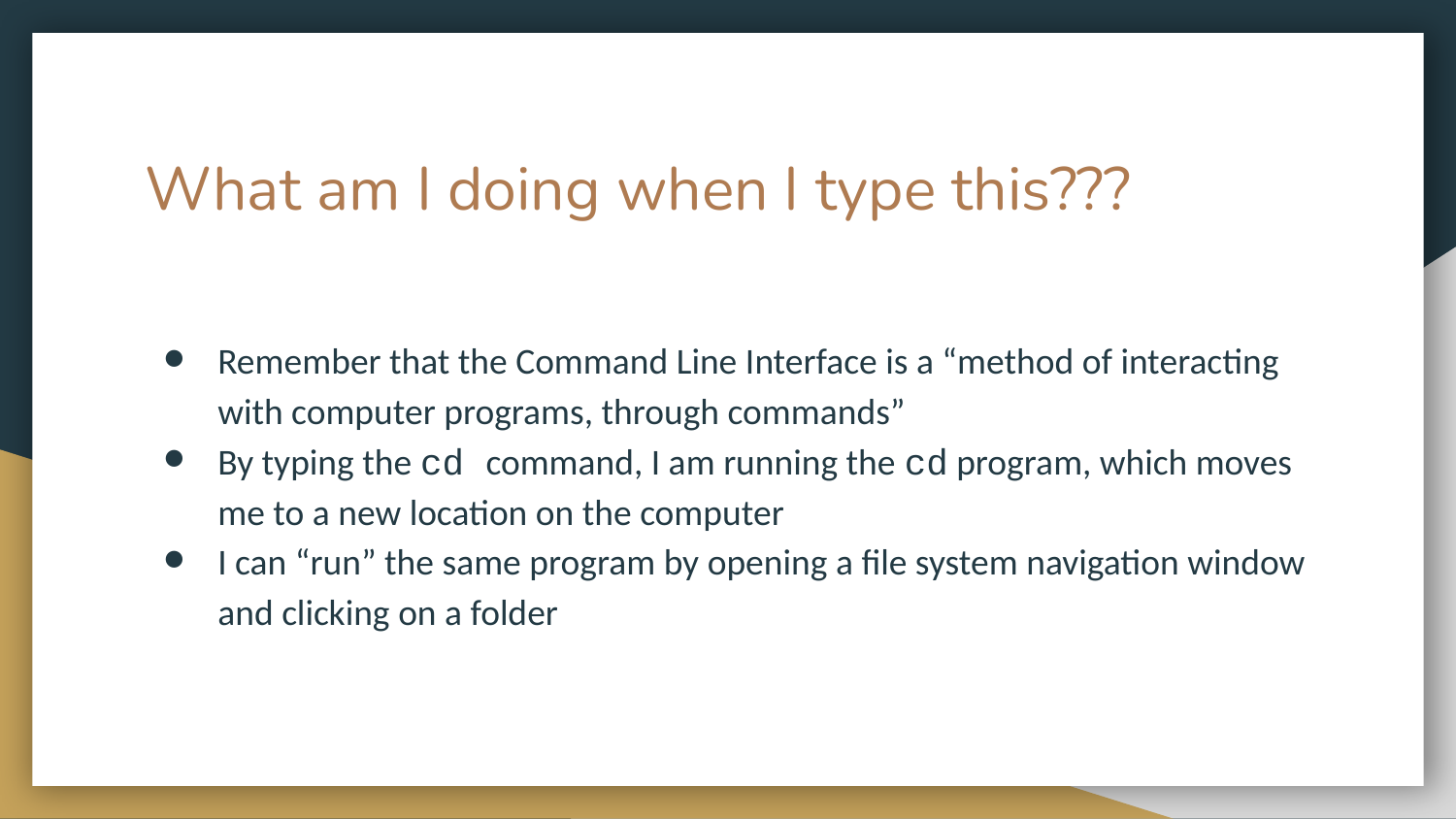

# What am I doing when I type this???
Remember that the Command Line Interface is a “method of interacting with computer programs, through commands”
By typing the cd command, I am running the cd program, which moves me to a new location on the computer
I can “run” the same program by opening a file system navigation window and clicking on a folder